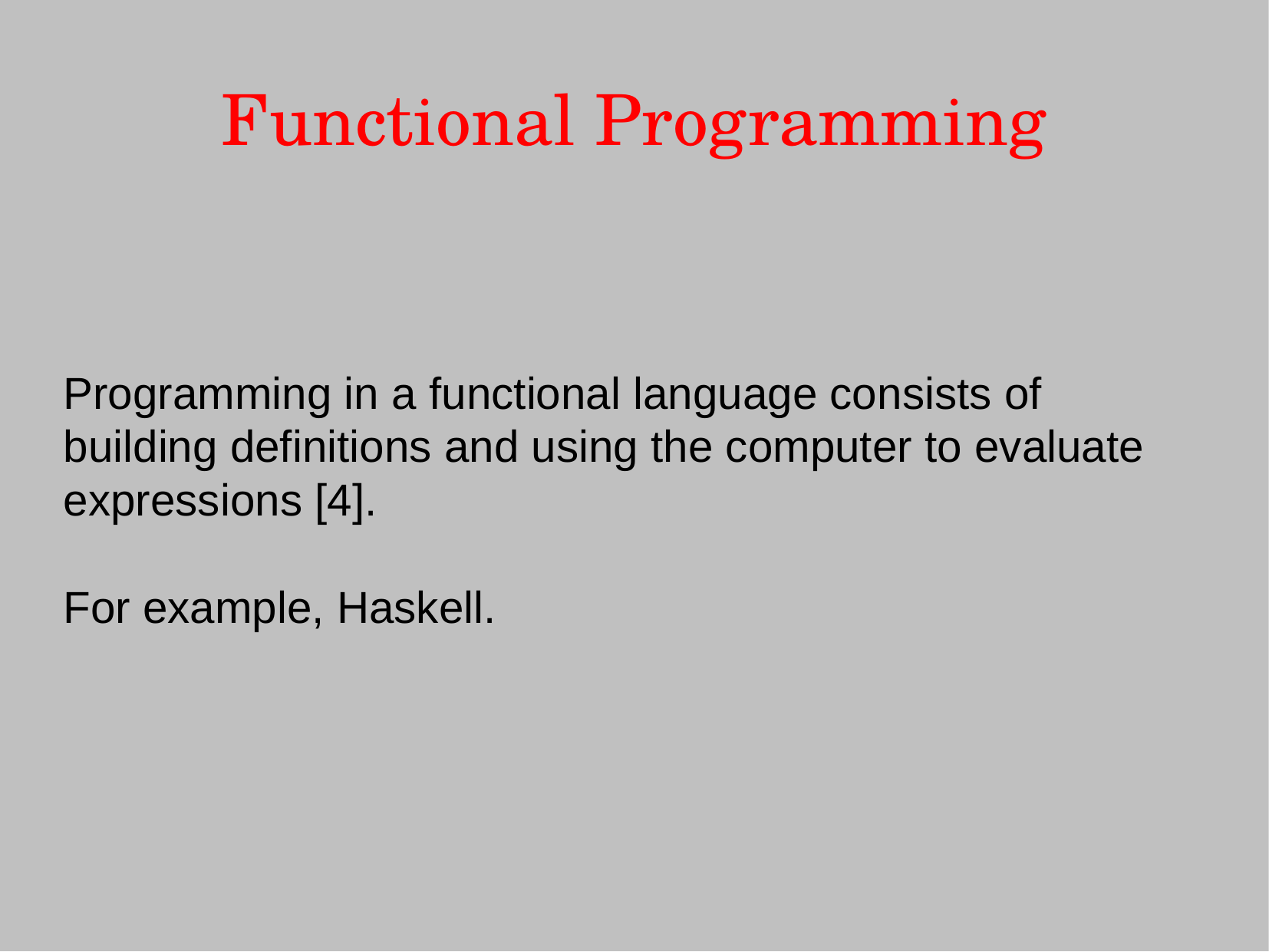

Functional Programming

Programming in a functional language consists of building definitions and using the computer to evaluate expressions [4].

For example, Haskell.